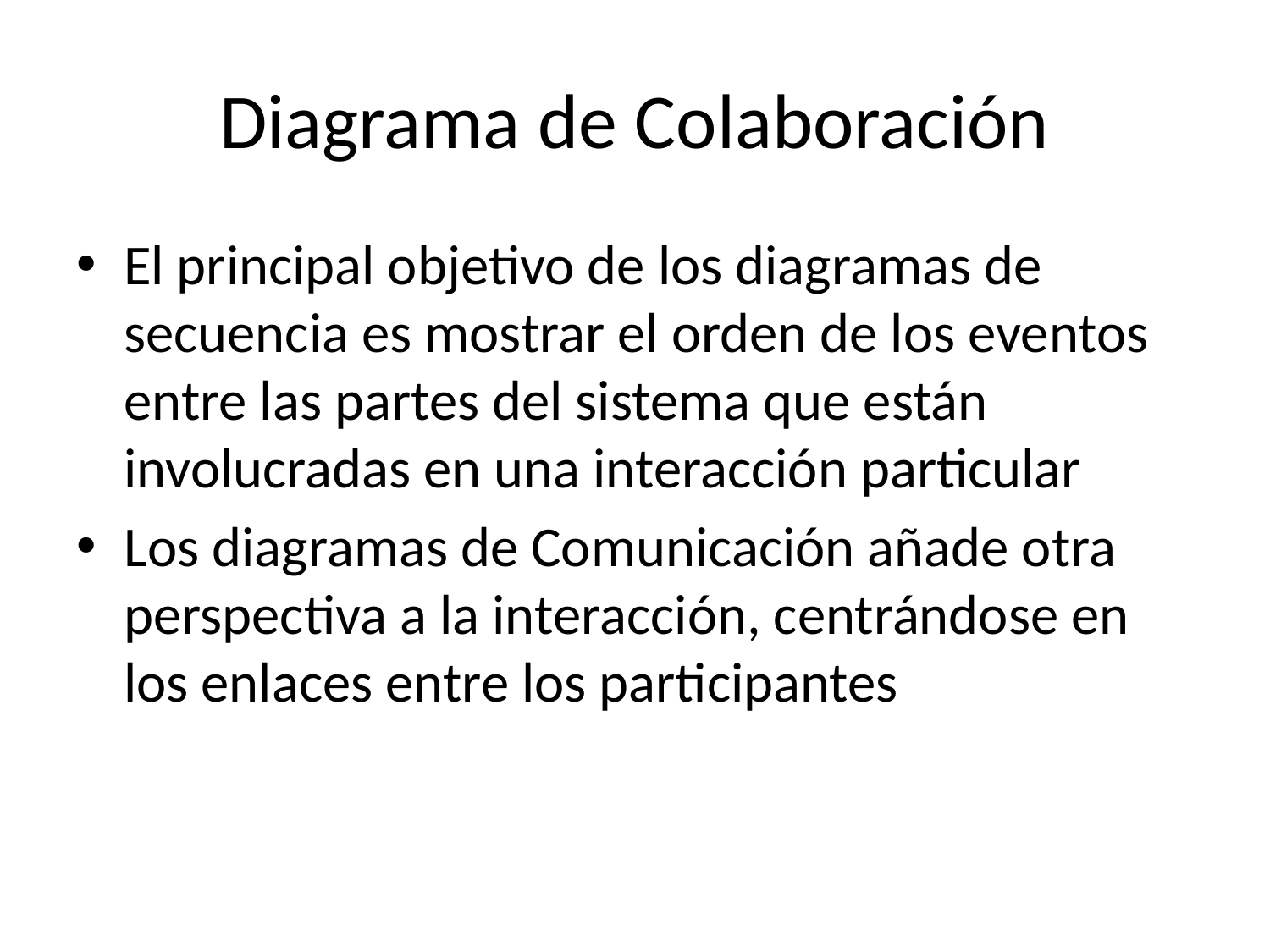

# Diagrama de Colaboración
El principal objetivo de los diagramas de secuencia es mostrar el orden de los eventos entre las partes del sistema que están involucradas en una interacción particular
Los diagramas de Comunicación añade otra perspectiva a la interacción, centrándose en los enlaces entre los participantes